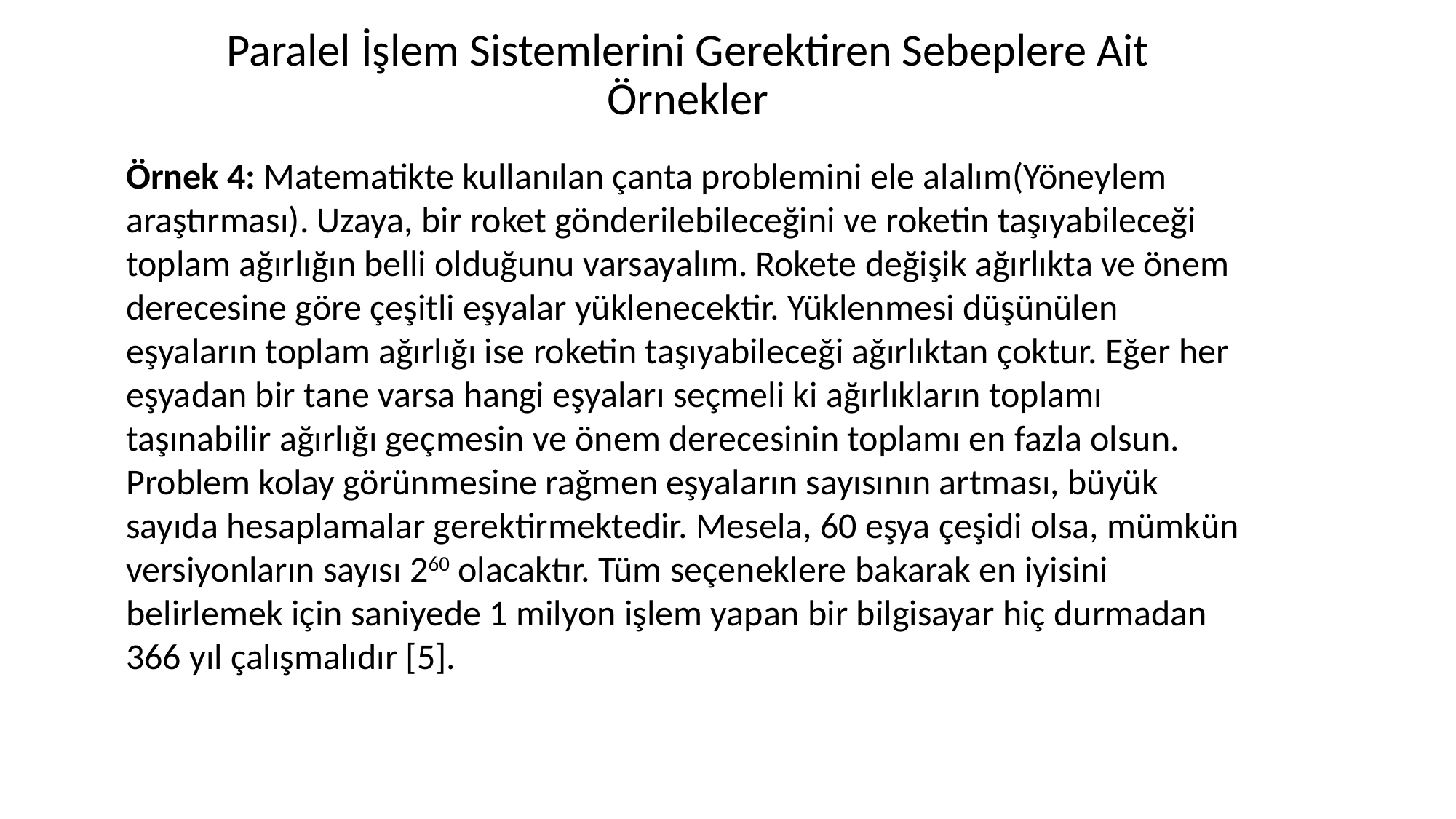

# Paralel İşlem Sistemlerini Gerektiren Sebeplere Ait Örnekler
Örnek 4: Matematikte kullanılan çanta problemini ele alalım(Yöneylem araştırması). Uzaya, bir roket gönderilebileceğini ve roketin taşıyabileceği toplam ağırlığın belli olduğunu varsayalım. Rokete değişik ağırlıkta ve önem derecesine göre çeşitli eşyalar yüklenecektir. Yüklenmesi düşünülen eşyaların toplam ağırlığı ise roketin taşıyabileceği ağırlıktan çoktur. Eğer her eşyadan bir tane varsa hangi eşyaları seçmeli ki ağırlıkların toplamı taşınabilir ağırlığı geçmesin ve önem derecesinin toplamı en fazla olsun. Problem kolay görünmesine rağmen eşyaların sayısının artması, büyük sayıda hesaplamalar gerektirmektedir. Mesela, 60 eşya çeşidi olsa, mümkün versiyonların sayısı 260 olacaktır. Tüm seçeneklere bakarak en iyisini belirlemek için saniyede 1 milyon işlem yapan bir bilgisayar hiç durmadan 366 yıl çalışmalıdır [5].